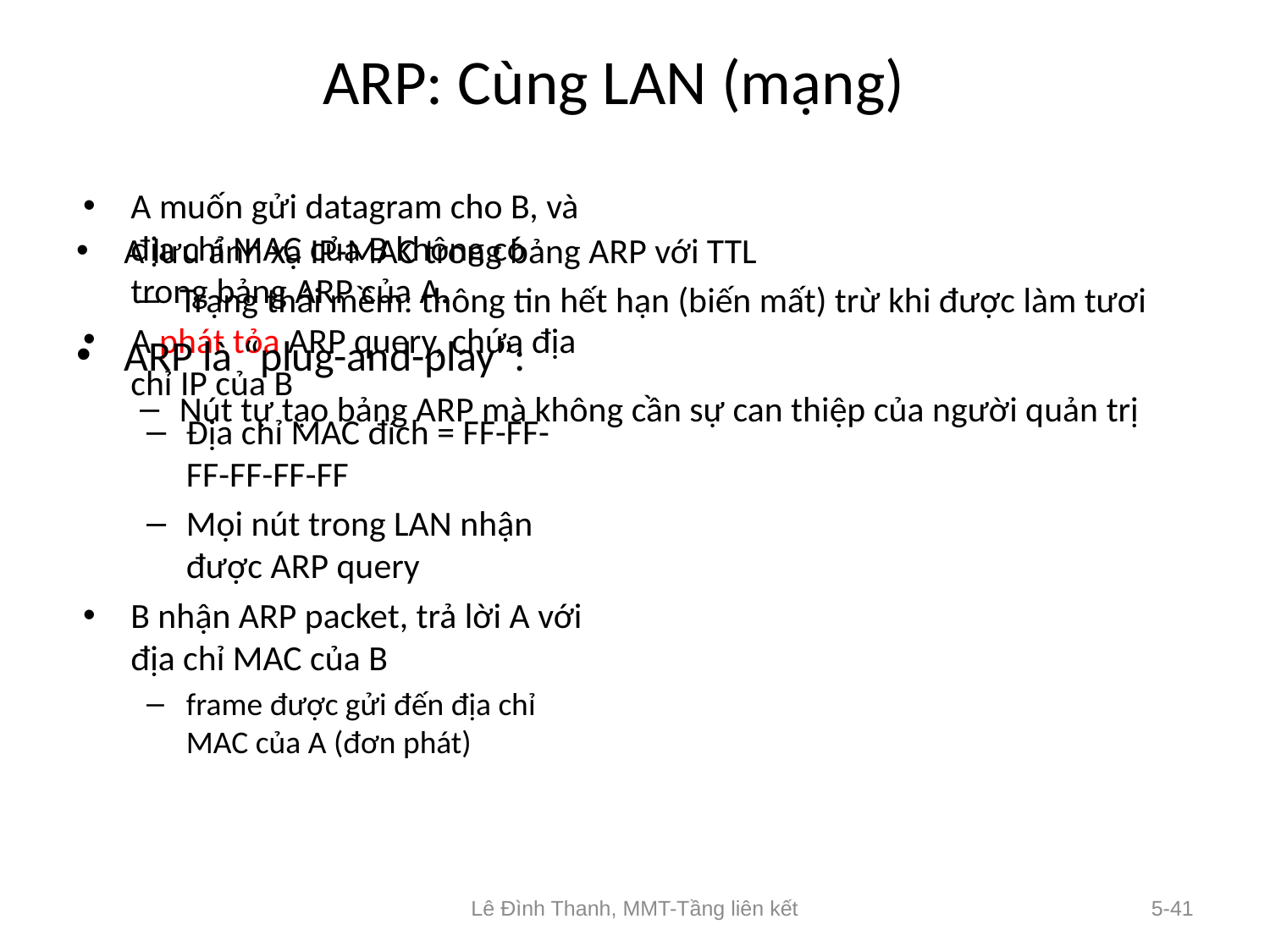

# ARP: Cùng LAN (mạng)
A muốn gửi datagram cho B, và địa chỉ MAC của B không có trong bảng ARP của A.
A phát tỏa ARP query, chứa địa chỉ IP của B
Địa chỉ MAC đích = FF-FF-FF-FF-FF-FF
Mọi nút trong LAN nhận được ARP query
B nhận ARP packet, trả lời A với địa chỉ MAC của B
frame được gửi đến địa chỉ MAC của A (đơn phát)

A lưu ánh xạ IP-MAC trong bảng ARP với TTL
Trạng thái mềm: thông tin hết hạn (biến mất) trừ khi được làm tươi
ARP là “plug-and-play”:
Nút tự tạo bảng ARP mà không cần sự can thiệp của người quản trị
Lê Đình Thanh, MMT-Tầng liên kết
5-41